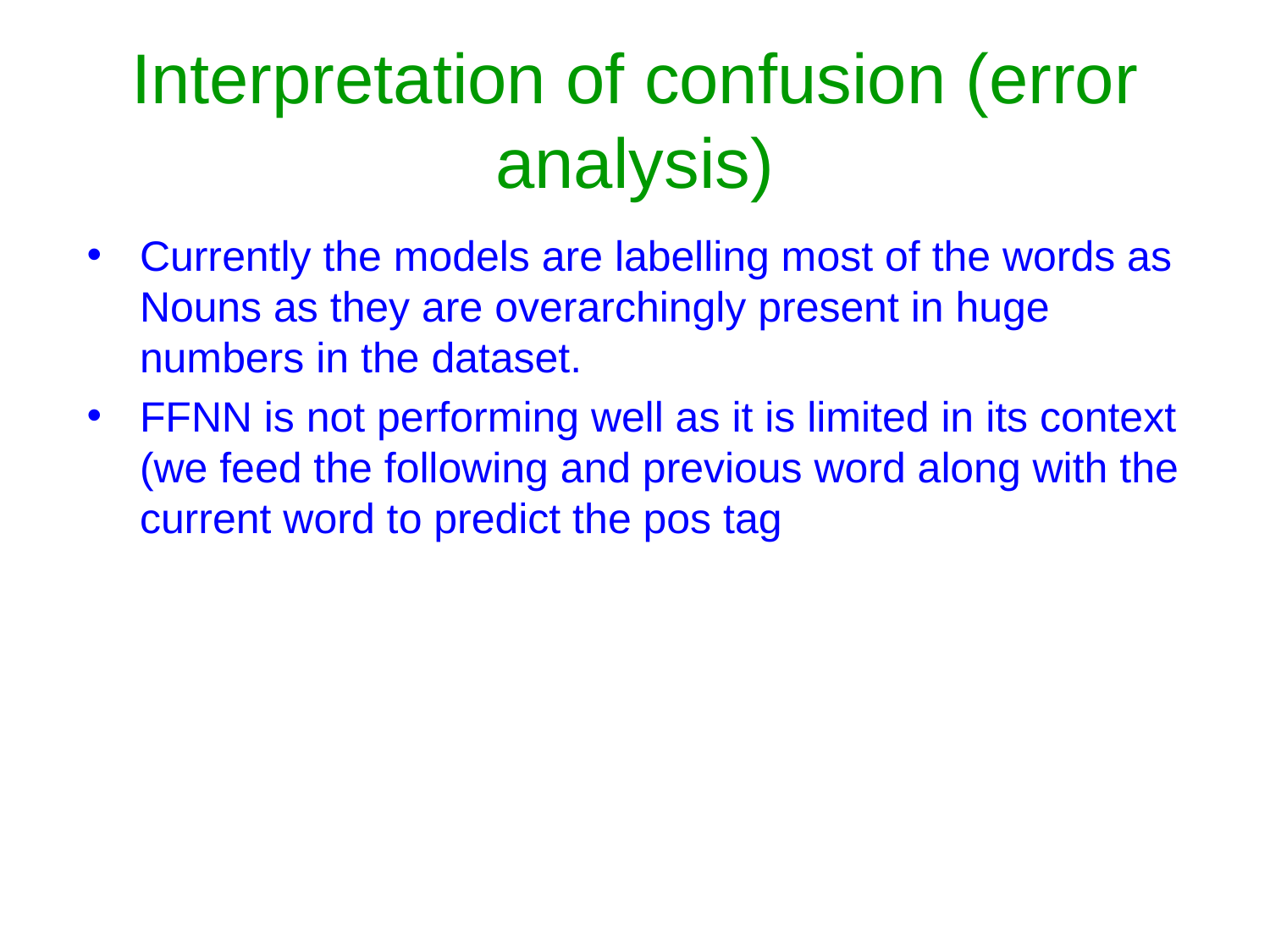

# Interpretation of confusion (error analysis)
Currently the models are labelling most of the words as Nouns as they are overarchingly present in huge numbers in the dataset.
FFNN is not performing well as it is limited in its context (we feed the following and previous word along with the current word to predict the pos tag